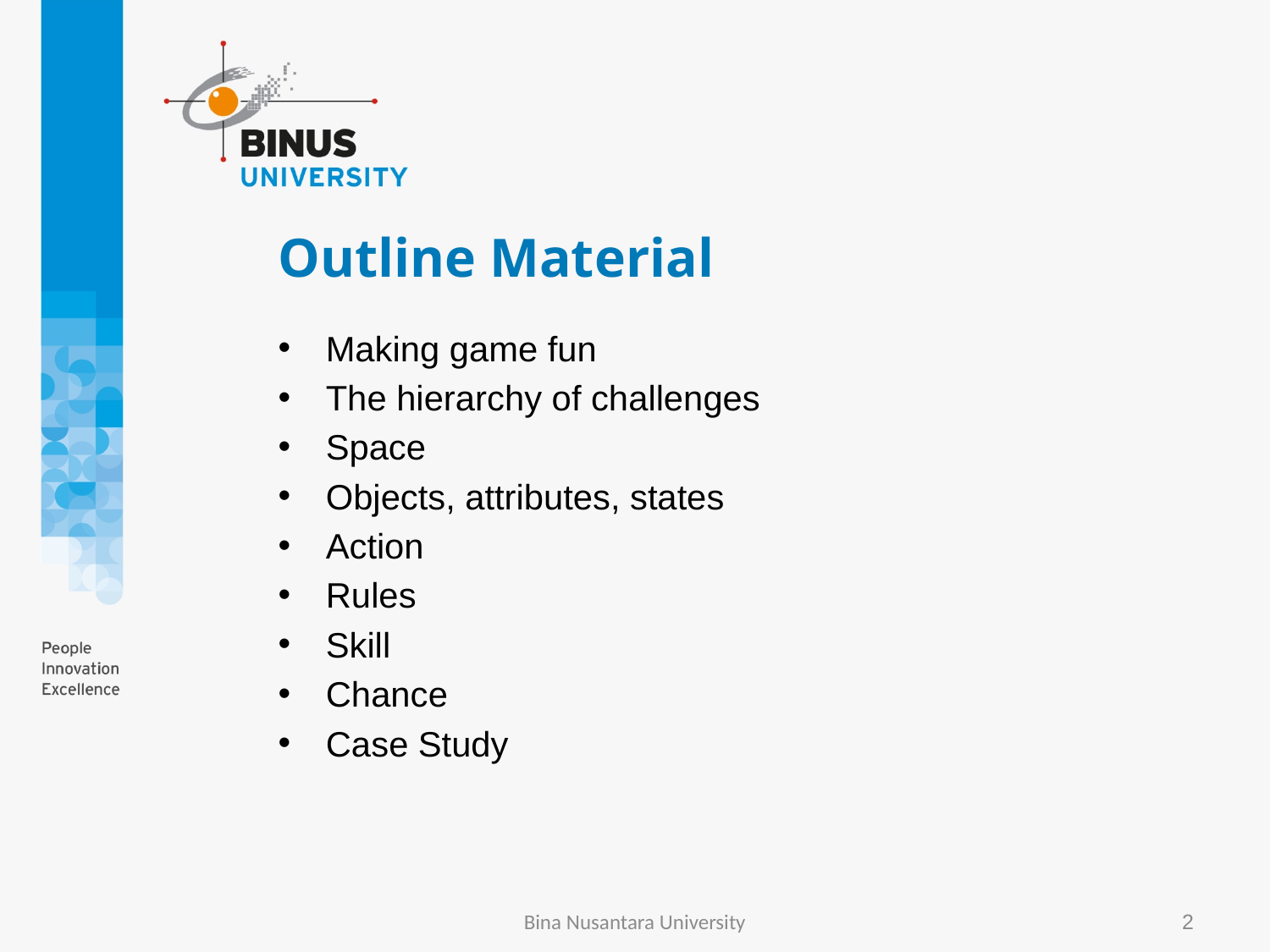

# Outline Material
Making game fun
The hierarchy of challenges
Space
Objects, attributes, states
Action
Rules
Skill
Chance
Case Study
Bina Nusantara University
2